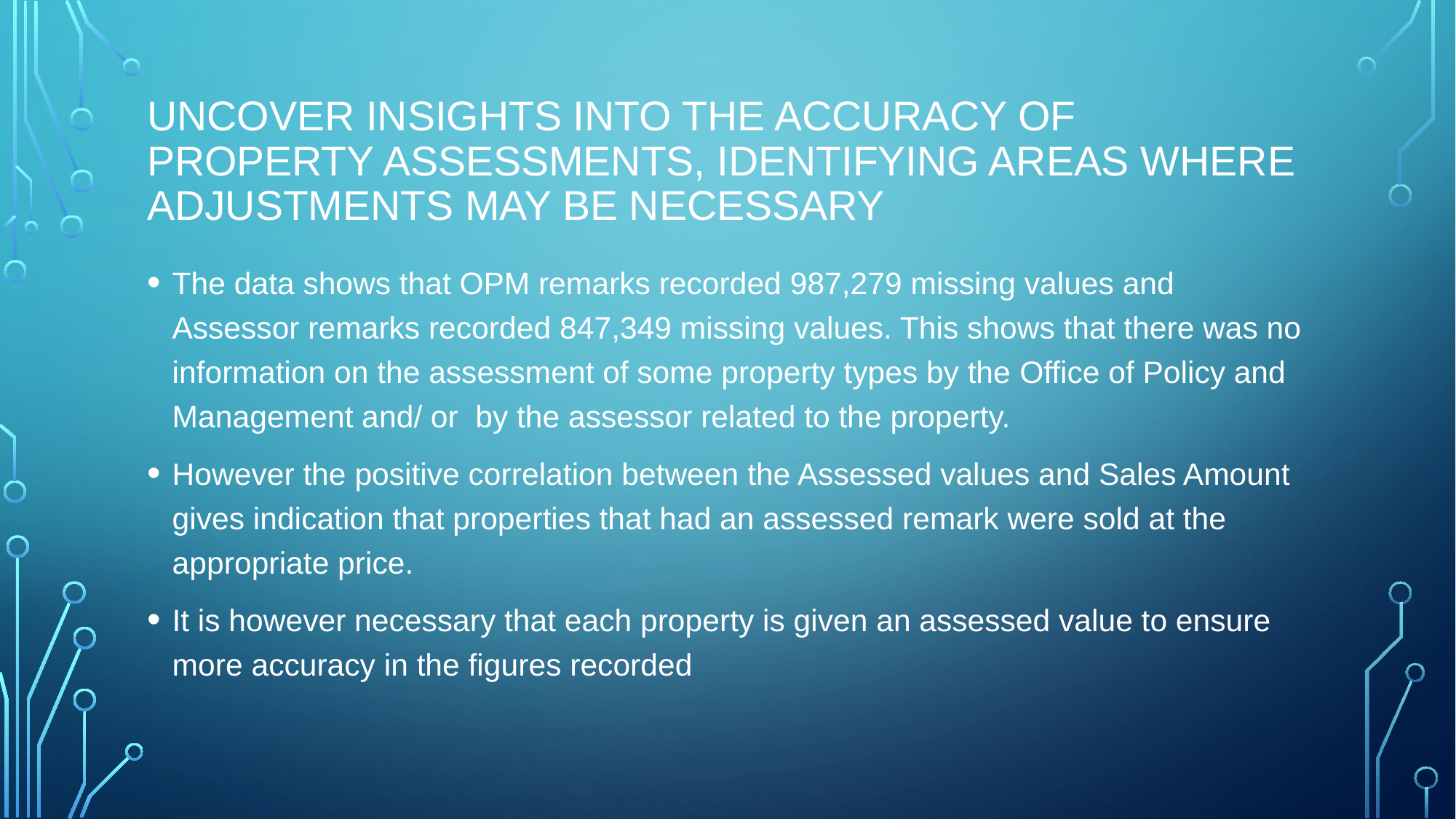

# Uncover insights into the accuracy of property assessments, identifying areas where adjustments may be necessary
The data shows that OPM remarks recorded 987,279 missing values and Assessor remarks recorded 847,349 missing values. This shows that there was no information on the assessment of some property types by the Office of Policy and Management and/ or  by the assessor related to the property.
However the positive correlation between the Assessed values and Sales Amount gives indication that properties that had an assessed remark were sold at the appropriate price.
It is however necessary that each property is given an assessed value to ensure more accuracy in the figures recorded